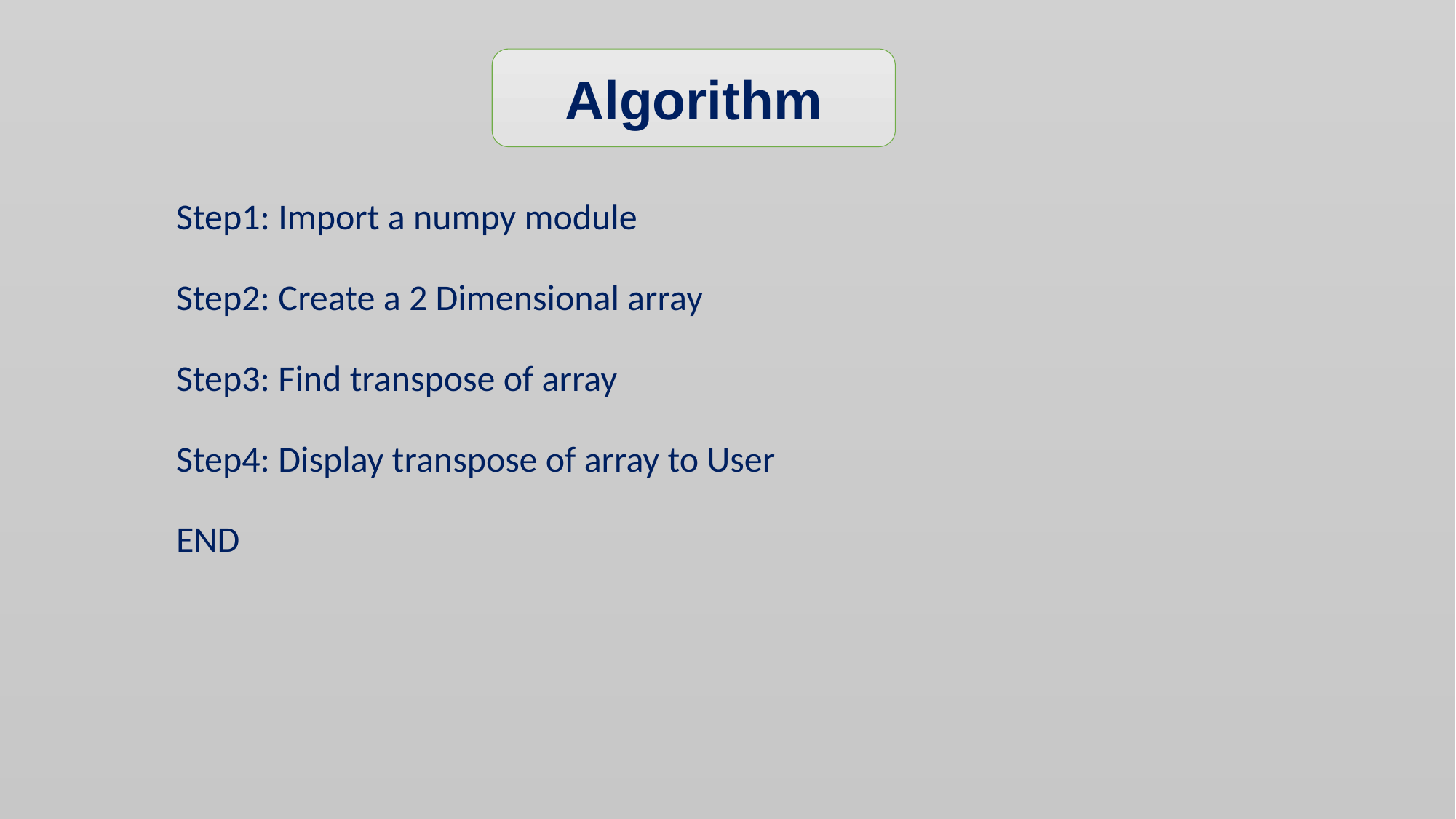

Algorithm
Step1: Import a numpy module
Step2: Create a 2 Dimensional array
Step3: Find transpose of array
Step4: Display transpose of array to User
END